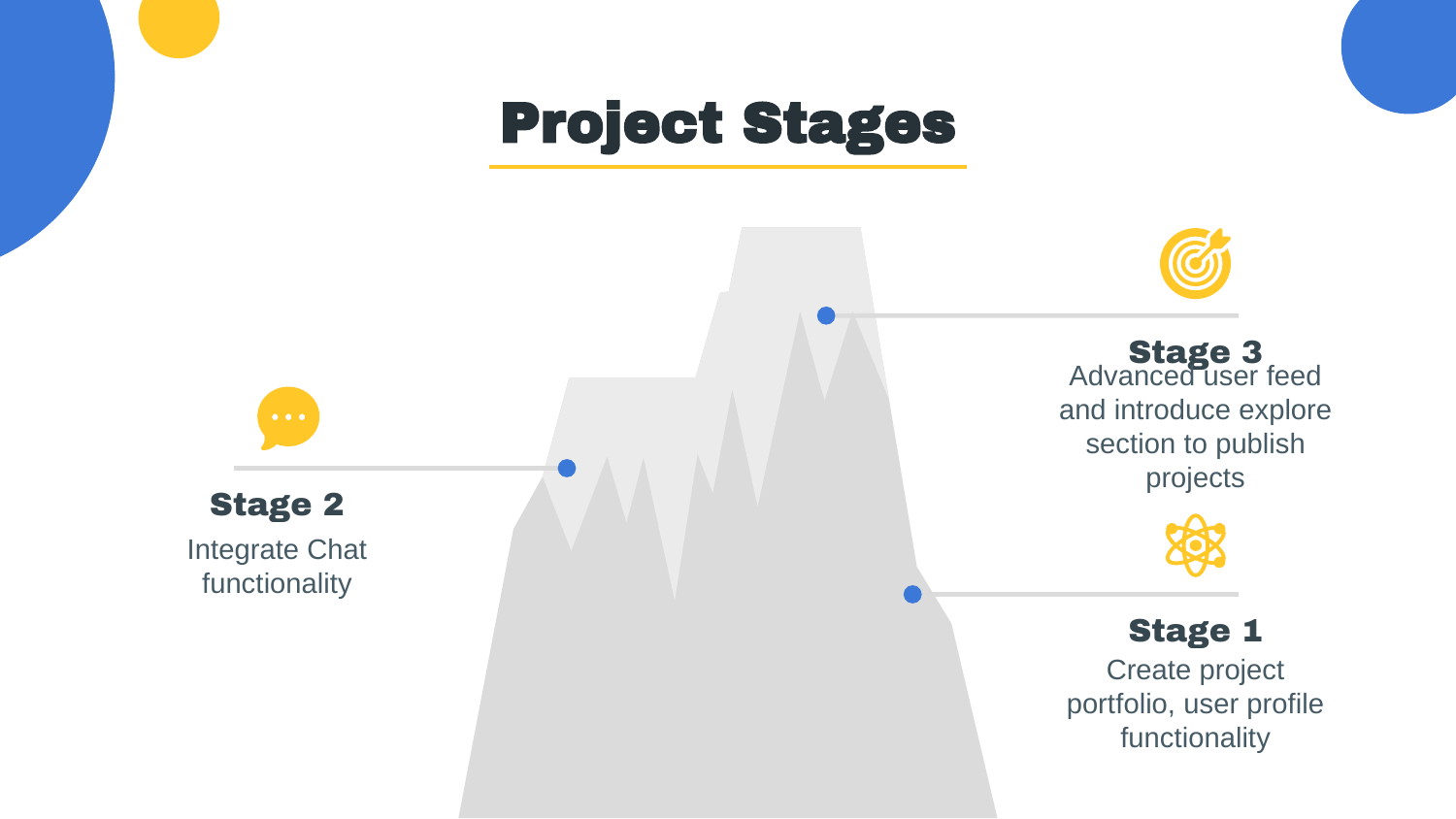

# Project Stages

Stage 3
Advanced user feed and introduce explore section to publish projects

Stage 2

Integrate Chat functionality

Stage 1
Create project portfolio, user profile functionality